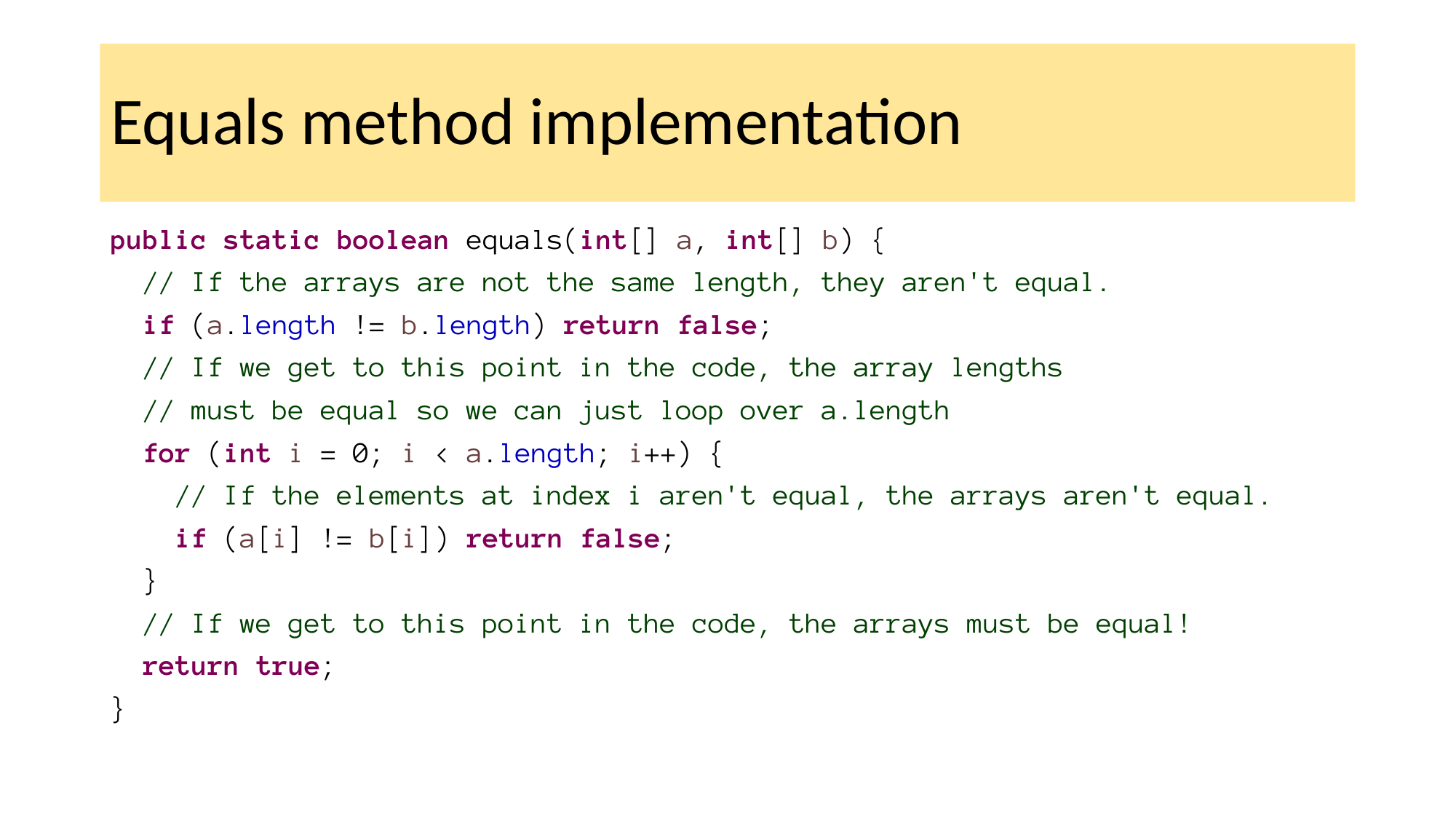

Equals method implementation
public static boolean equals(int[] a, int[] b) {
  // If the arrays are not the same length, they aren't equal.
  if (a.length != b.length) return false;
  // If we get to this point in the code, the array lengths
  // must be equal so we can just loop over a.length
  for (int i = 0; i < a.length; i++) {
    // If the elements at index i aren't equal, the arrays aren't equal.
    if (a[i] != b[i]) return false;
  }
  // If we get to this point in the code, the arrays must be equal!
  return true;
}